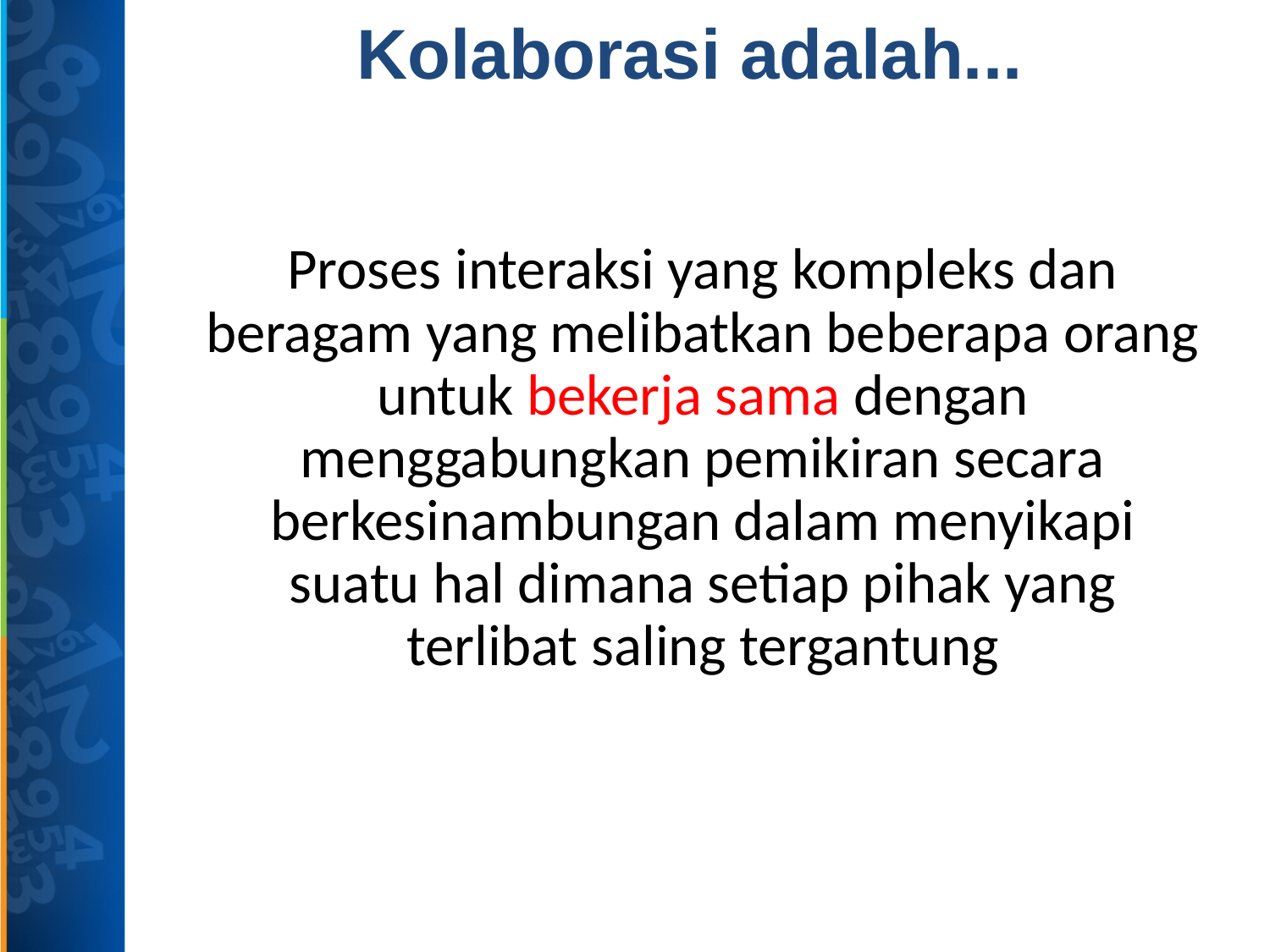

# Kolaborasi adalah...
Proses interaksi yang kompleks dan beragam yang melibatkan beberapa orang untuk bekerja sama dengan menggabungkan pemikiran secara berkesinambungan dalam menyikapi suatu hal dimana setiap pihak yang terlibat saling tergantung